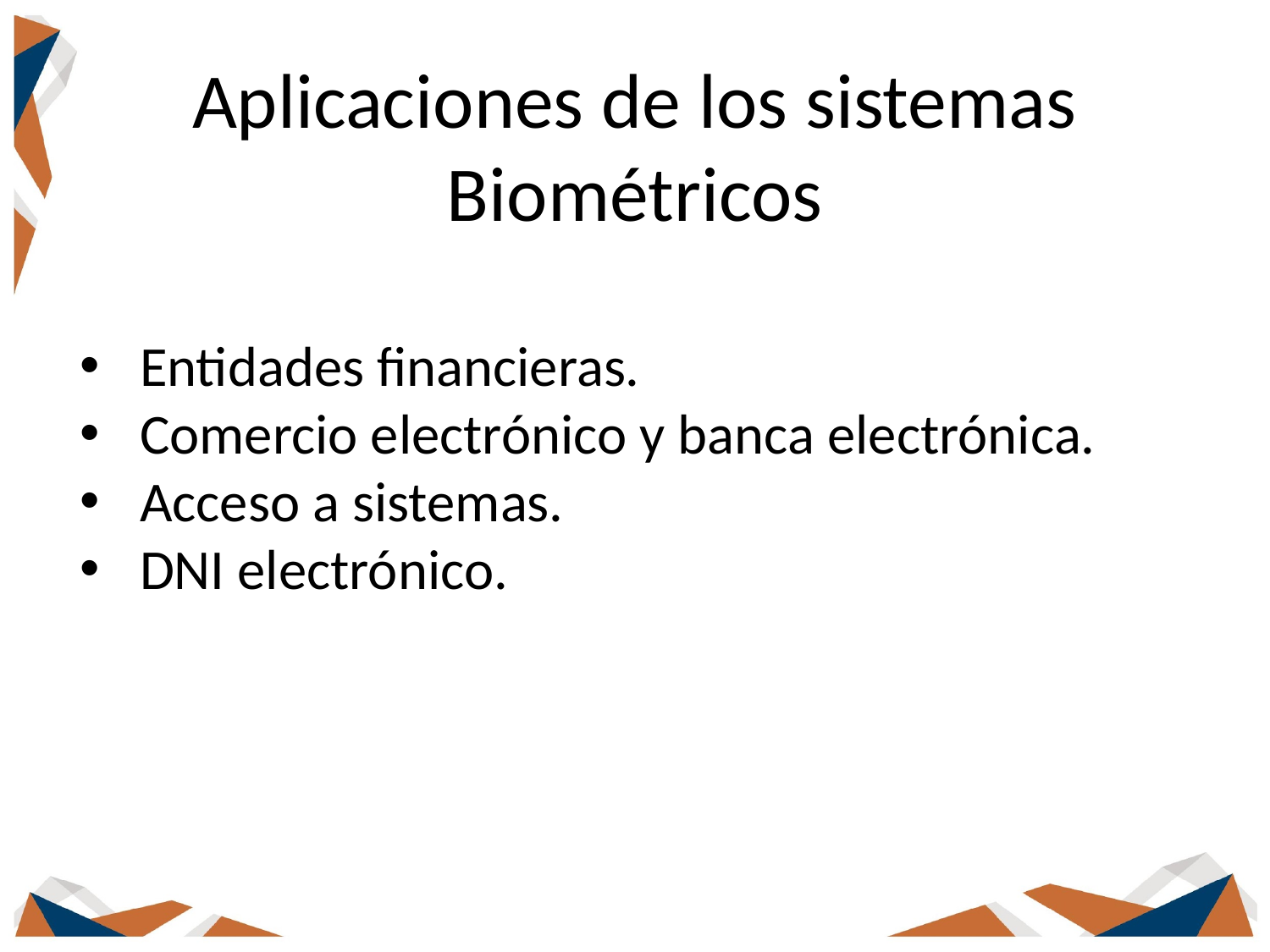

# Aplicaciones de los sistemas Biométricos
Entidades financieras.
Comercio electrónico y banca electrónica.
Acceso a sistemas.
DNI electrónico.